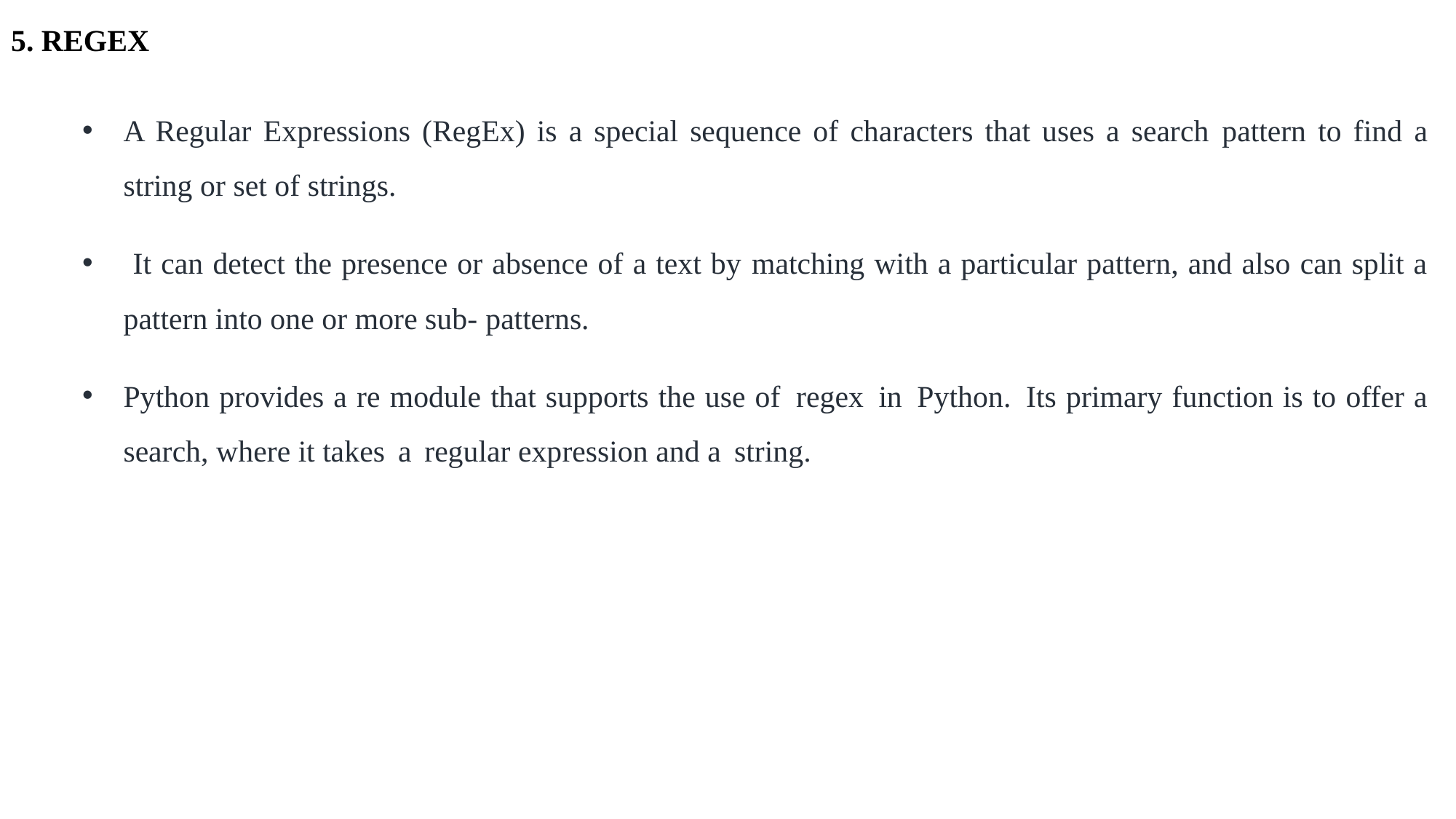

# 5. REGEX
A Regular Expressions (RegEx) is a special sequence of characters that uses a search pattern to find a string or set of strings.
 It can detect the presence or absence of a text by matching with a particular pattern, and also can split a pattern into one or more sub- patterns.
Python provides a re module that supports the use of regex in Python. Its primary function is to offer a search, where it takes a regular expression and a string.